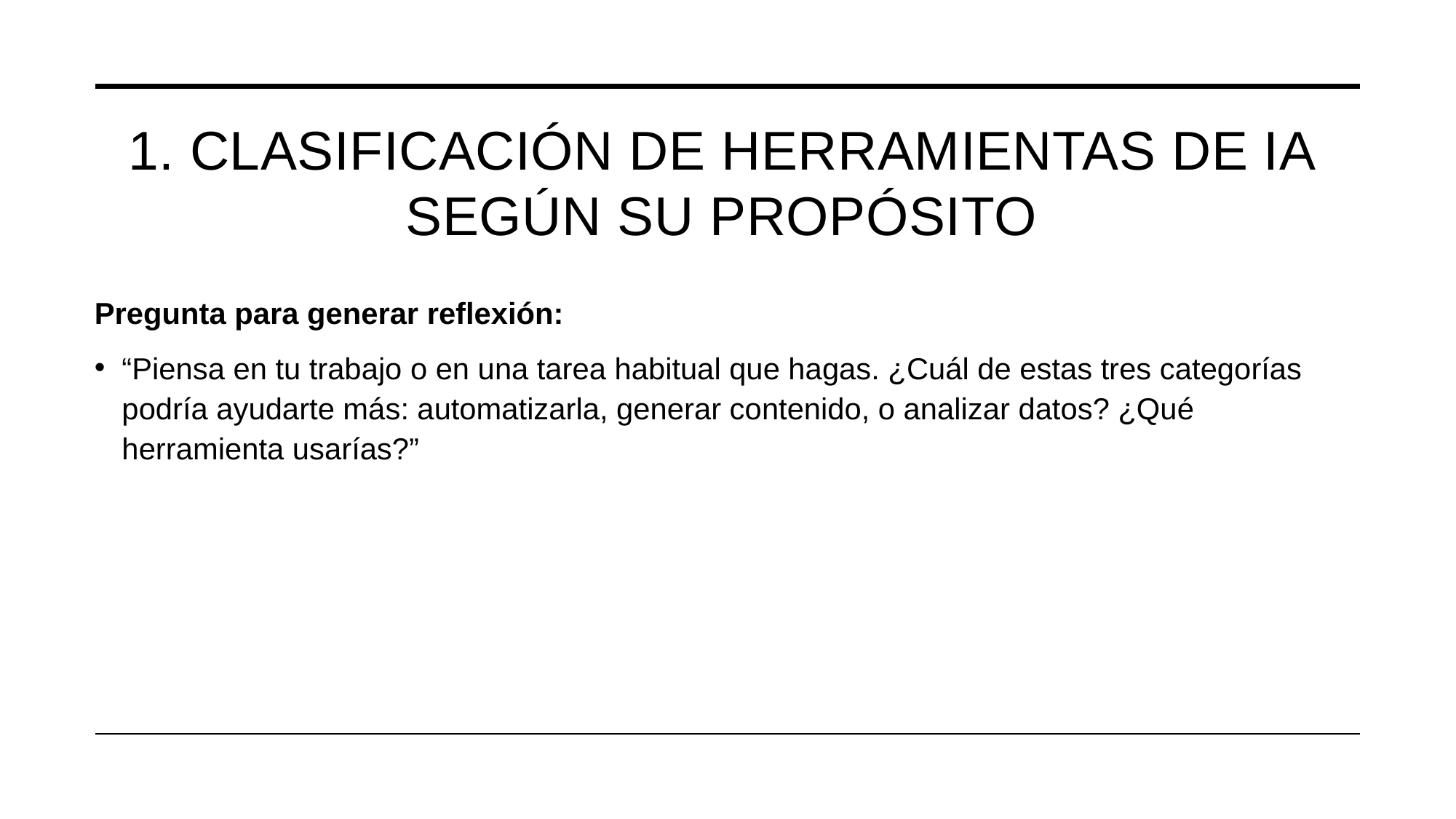

# 1. Clasificación de herramientas de IA según su propósito
Pregunta para generar reflexión:
“Piensa en tu trabajo o en una tarea habitual que hagas. ¿Cuál de estas tres categorías podría ayudarte más: automatizarla, generar contenido, o analizar datos? ¿Qué herramienta usarías?”